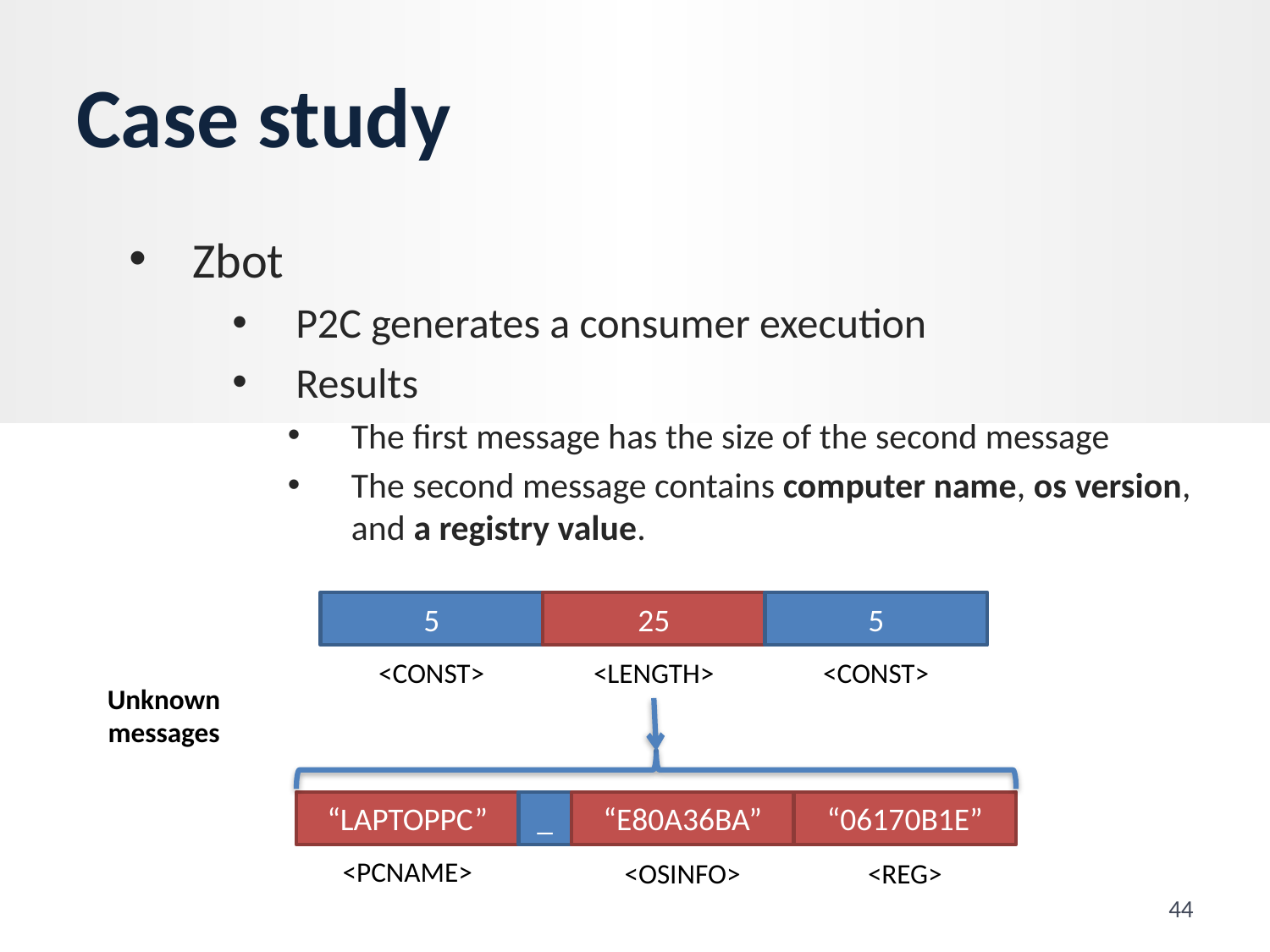

# Case study
Zbot
P2C generates a consumer execution
Results
The first message has the size of the second message
The second message contains computer name, os version, and a registry value.

5
25
5
Unknown messages
<CONST>
<LENGTH>
<CONST>
“LAPTOPPC”
_
“E80A36BA”
“06170B1E”
<PCNAME>
<OSINFO>
<REG>
44